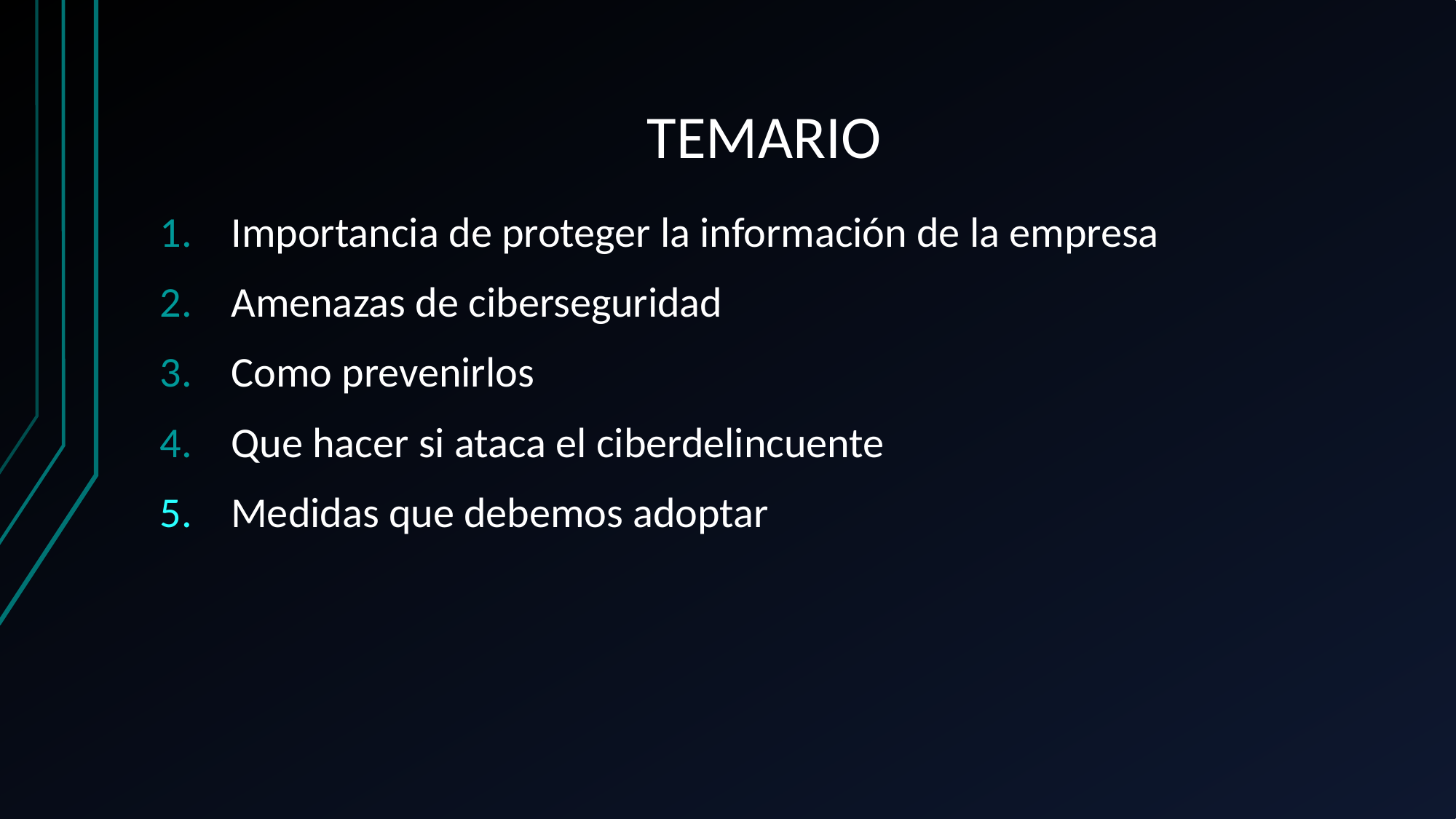

# TEMARIO
 Importancia de proteger la información de la empresa
 Amenazas de ciberseguridad
 Como prevenirlos
 Que hacer si ataca el ciberdelincuente
5.    Medidas que debemos adoptar